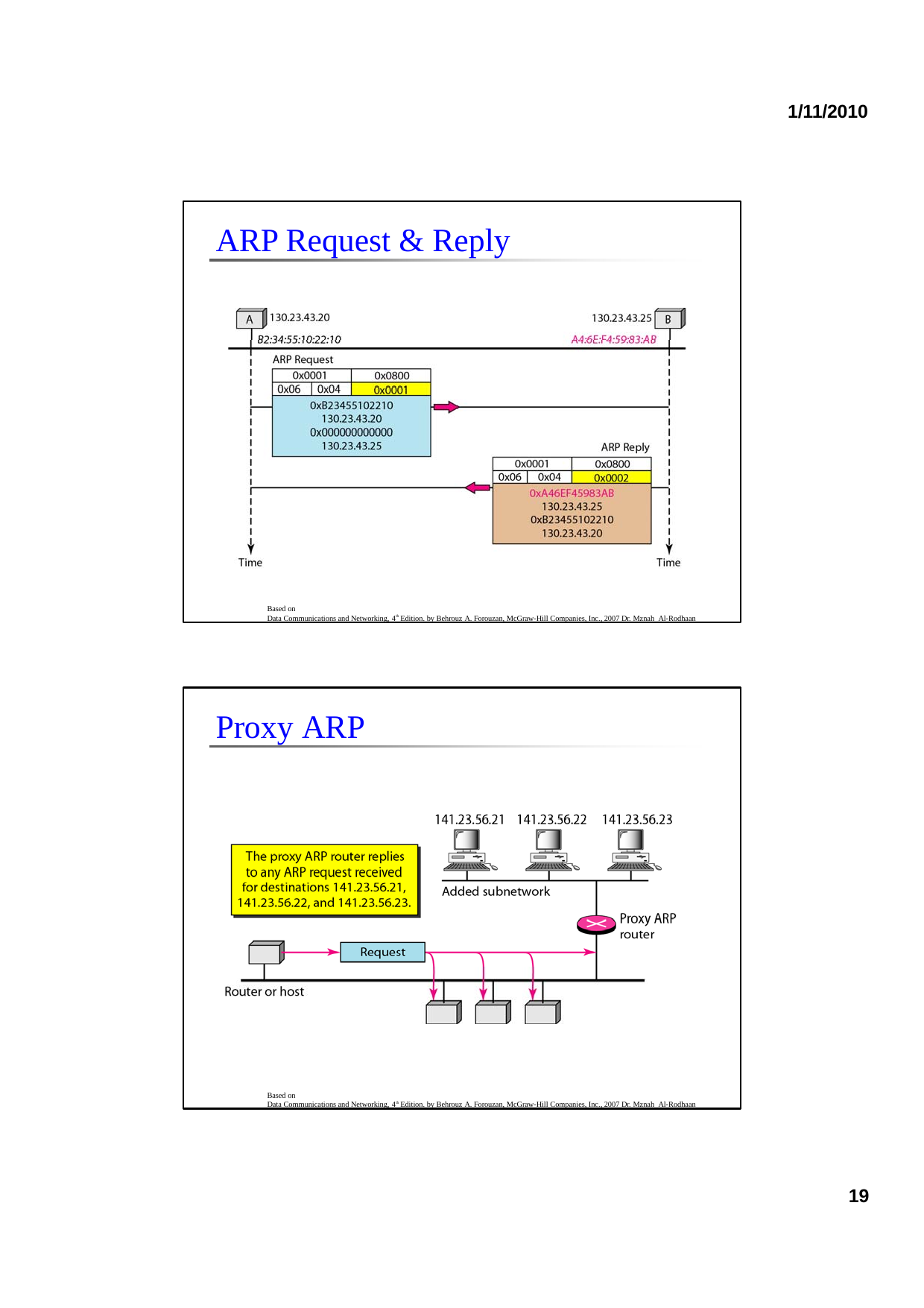

1/11/2010
ARP Request & Reply

Based on
Data Communications and Networking, 4th Edition. by Behrouz A. Forouzan, McGraw-Hill Companies, Inc., 2007 Dr. Mznah Al-Rodhaan

Proxy ARP

Based on
Data Communications and Networking, 4th Edition. by Behrouz A. Forouzan, McGraw-Hill Companies, Inc., 2007 Dr. Mznah Al-Rodhaan

19